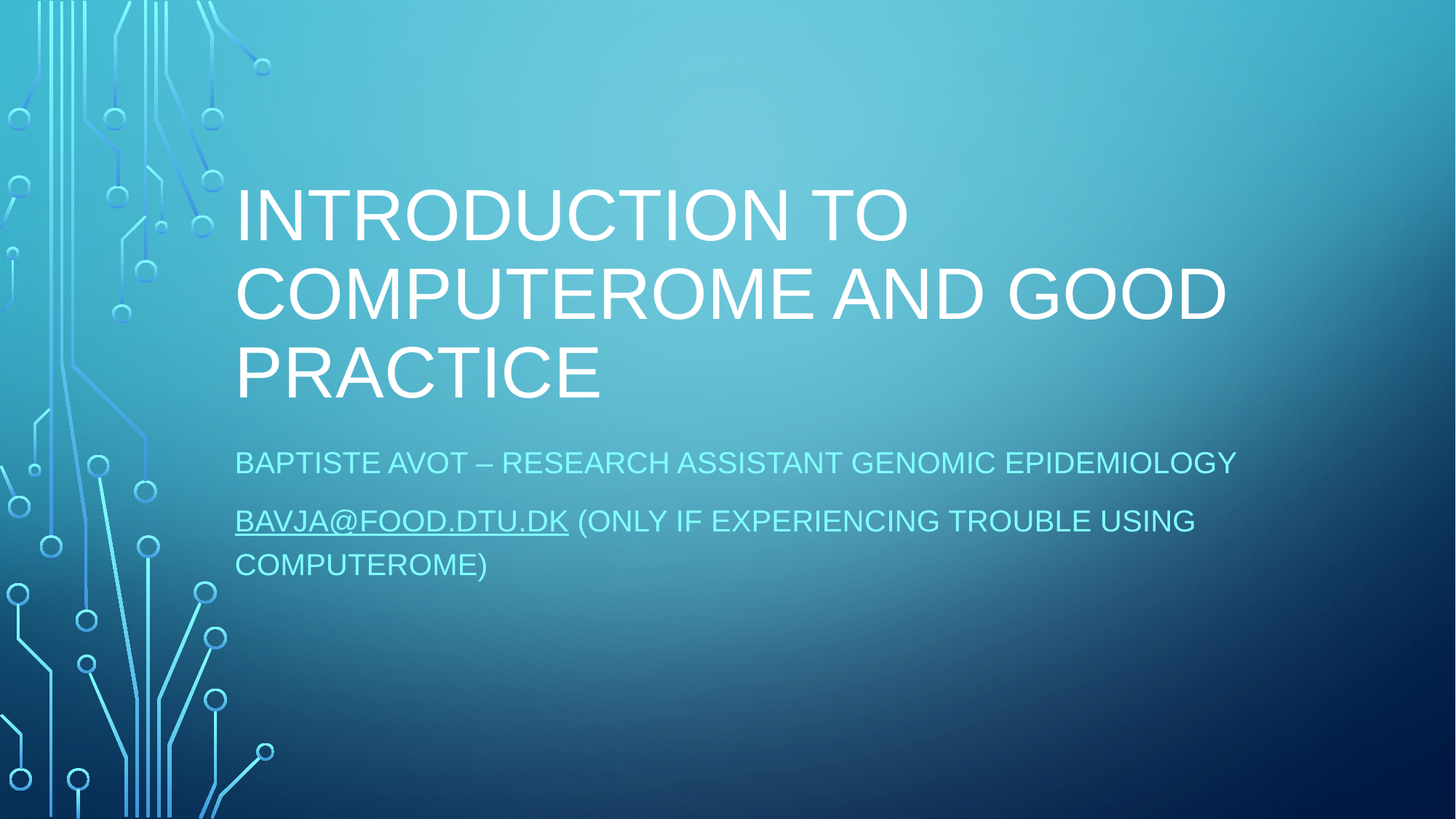

# Introduction to computerome and good practice
Baptiste avot – research assistant genomic epidemiology
bavja@food.dtu.dk (only if experiencing trouble using computerome)